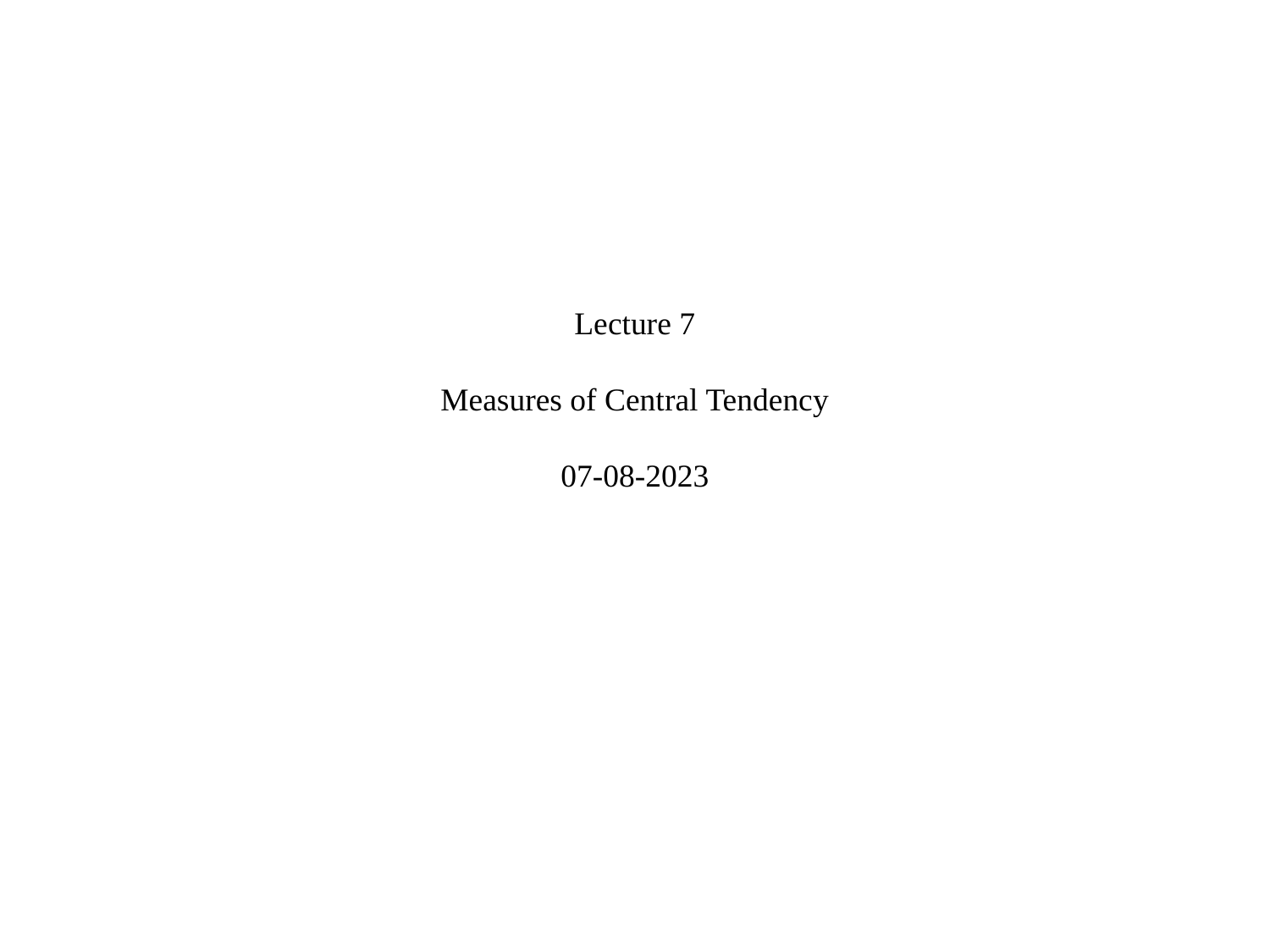

# Lecture 7 Measures of Central Tendency 07-08-2023